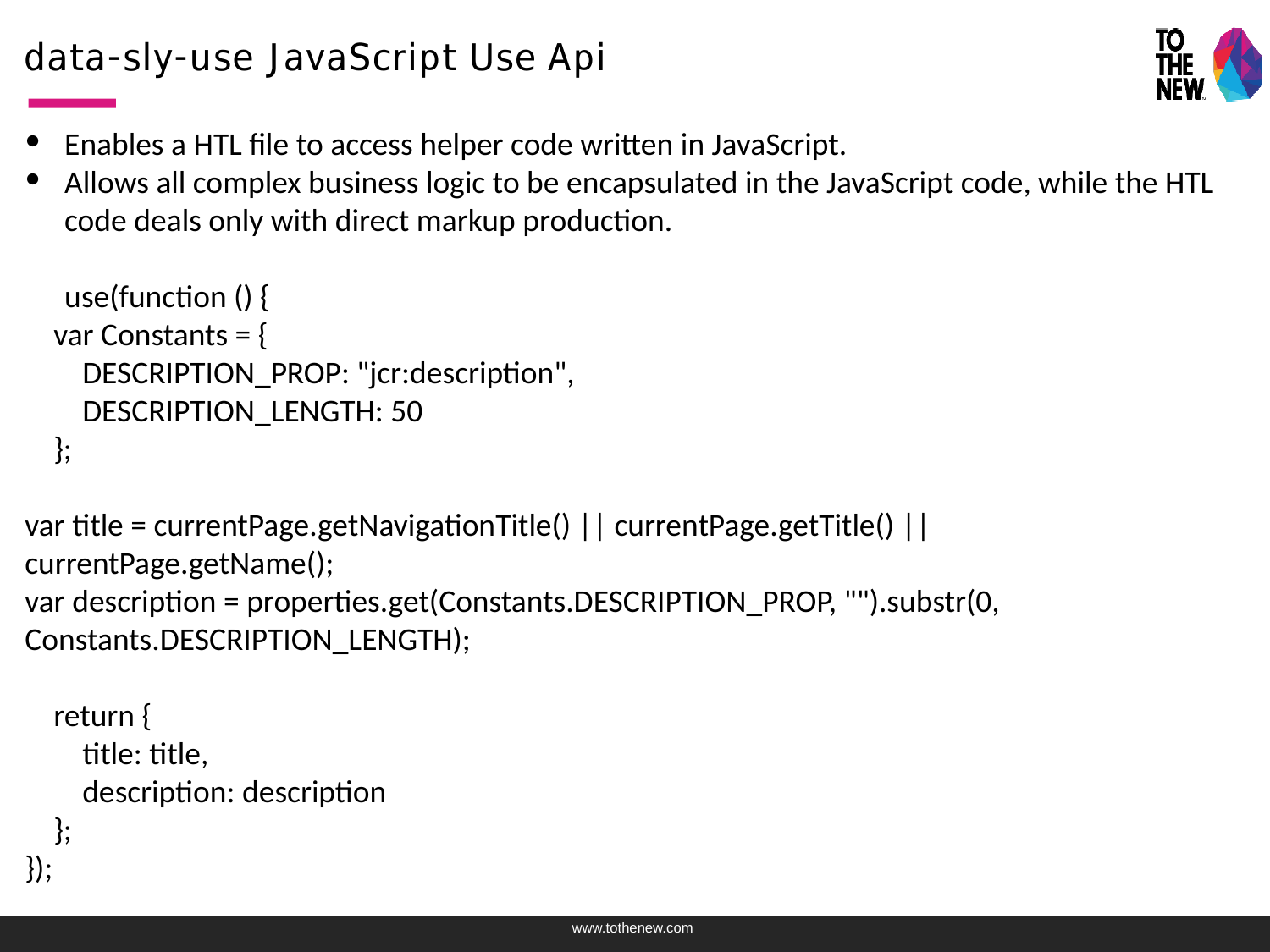

# data-sly-use JavaScript Use Api

Enables a HTL file to access helper code written in JavaScript.
Allows all complex business logic to be encapsulated in the JavaScript code, while the HTL code deals only with direct markup production.
use(function () {
    var Constants = {
        DESCRIPTION_PROP: "jcr:description",
        DESCRIPTION_LENGTH: 50
    };

var title = currentPage.getNavigationTitle() || currentPage.getTitle() || currentPage.getName();
var description = properties.get(Constants.DESCRIPTION_PROP, "").substr(0, Constants.DESCRIPTION_LENGTH);

    return {
        title: title,
        description: description
    };
});